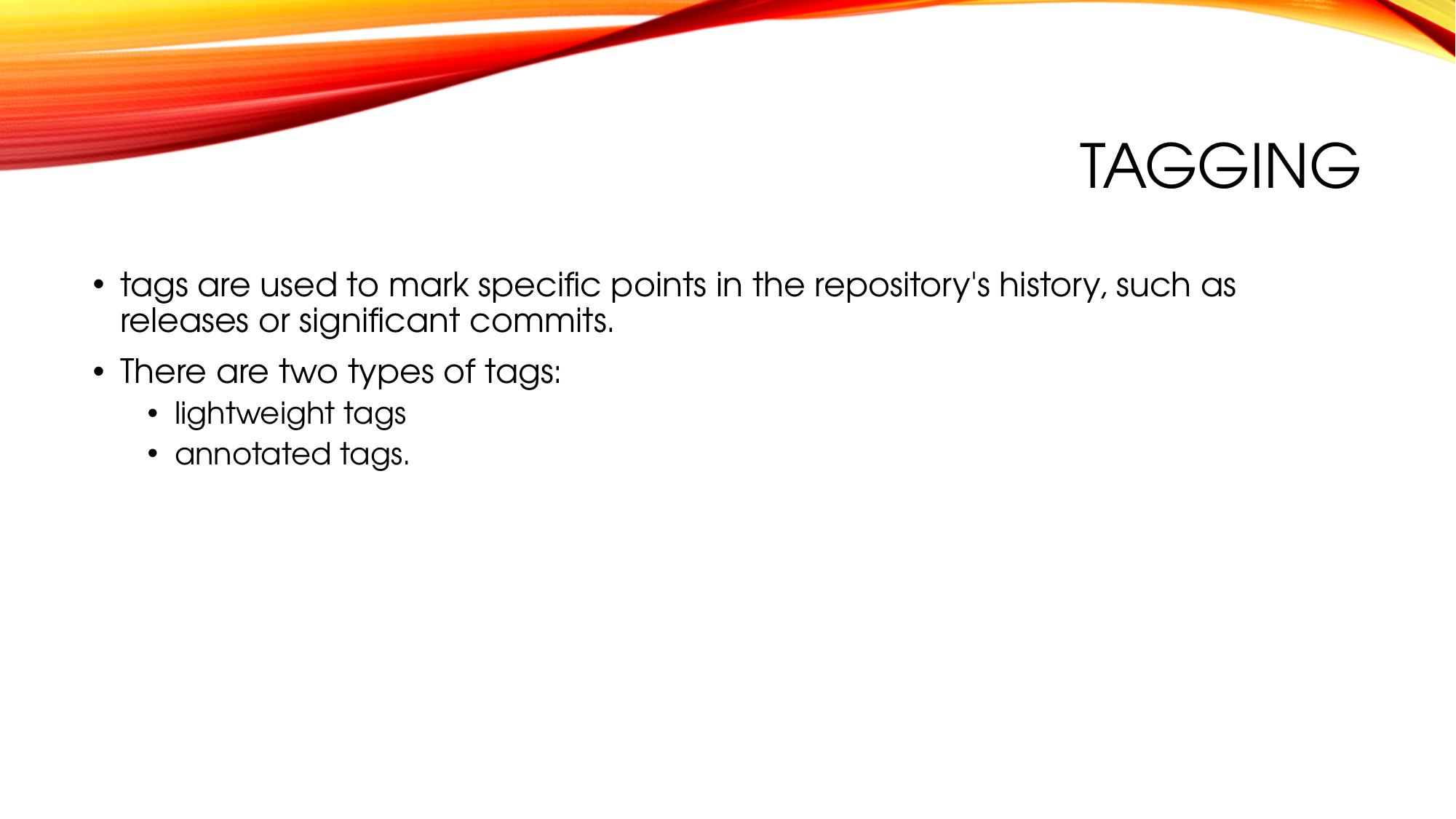

# Tagging
tags are used to mark specific points in the repository's history, such as releases or significant commits.
There are two types of tags:
lightweight tags
annotated tags.